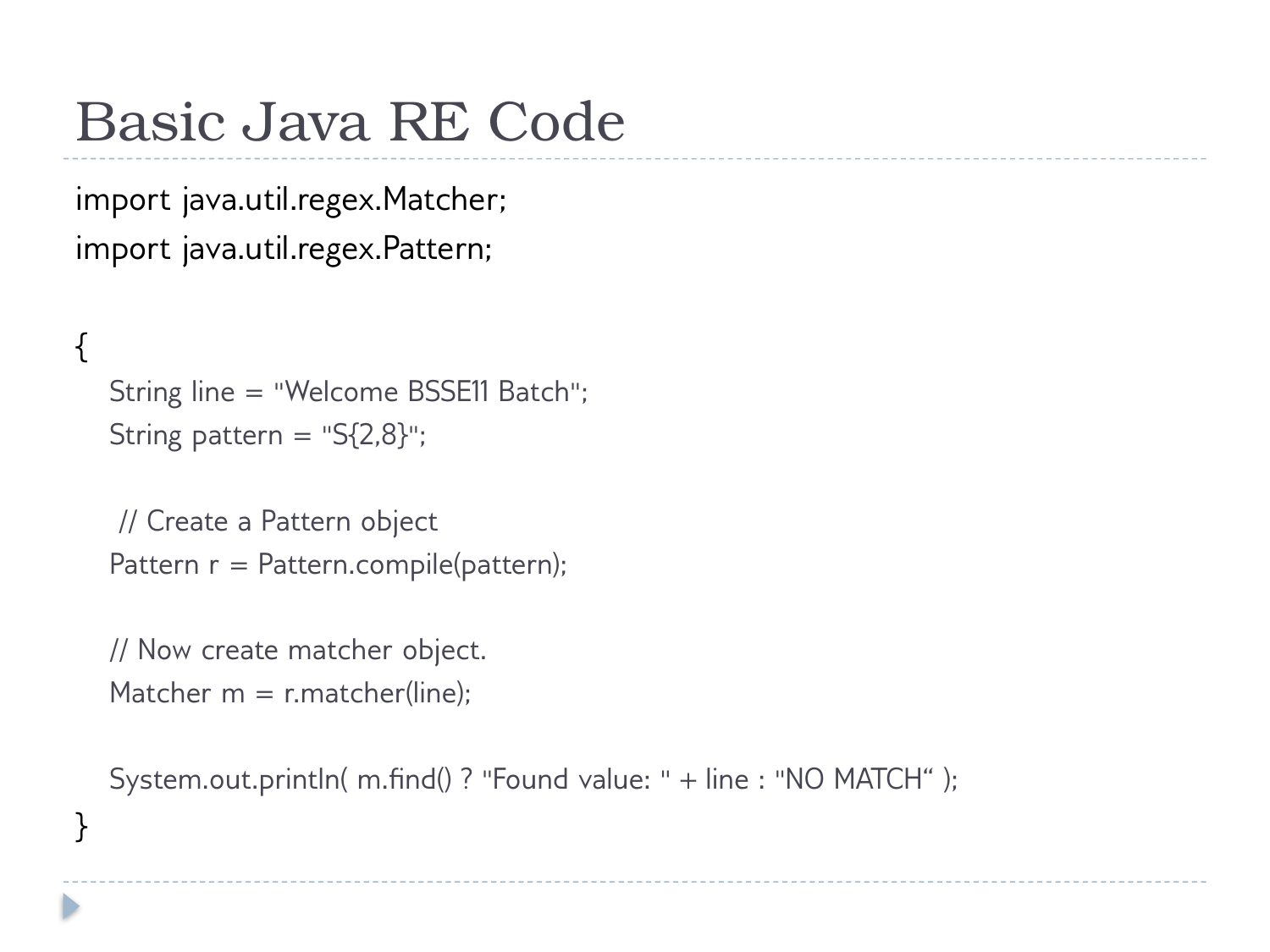

# Basic Java RE Code
import java.util.regex.Matcher;
import java.util.regex.Pattern;

{
String line = "Welcome BSSE11 Batch";
String pattern = "S{2,8}";

 // Create a Pattern object
Pattern r = Pattern.compile(pattern);

// Now create matcher object.
Matcher m = r.matcher(line);

System.out.println( m.find() ? "Found value: " + line : "NO MATCH“ );
}